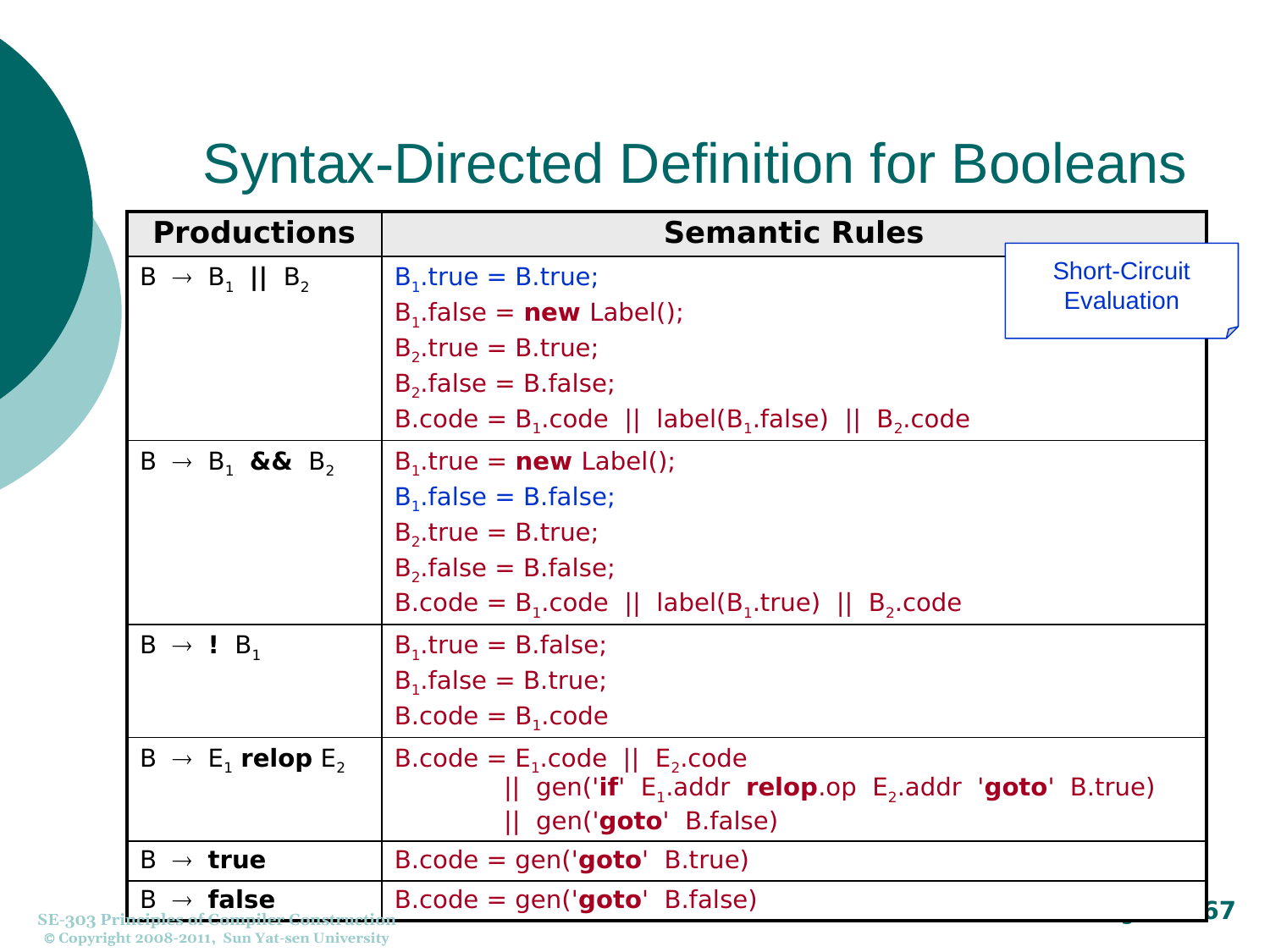

# Syntax-Directed Definition for Booleans
| Productions | Semantic Rules |
| --- | --- |
| B → B1 || B2 | B1.true = B.true; B1.false = new Label(); B2.true = B.true; B2.false = B.false; B.code = B1.code || label(B1.false) || B2.code |
| B → B1 && B2 | B1.true = new Label(); B1.false = B.false; B2.true = B.true; B2.false = B.false; B.code = B1.code || label(B1.true) || B2.code |
| B → ! B1 | B1.true = B.false; B1.false = B.true; B.code = B1.code |
| B → E1 relop E2 | B.code = E1.code || E2.code || gen('if' E1.addr relop.op E2.addr 'goto' B.true) || gen('goto' B.false) |
| B → true | B.code = gen('goto' B.true) |
| B → false | B.code = gen('goto' B.false) |
Short-Circuit
Evaluation
SE-303 Principles of Compiler Construction
© Copyright 2008-2011,  Sun Yat-sen University